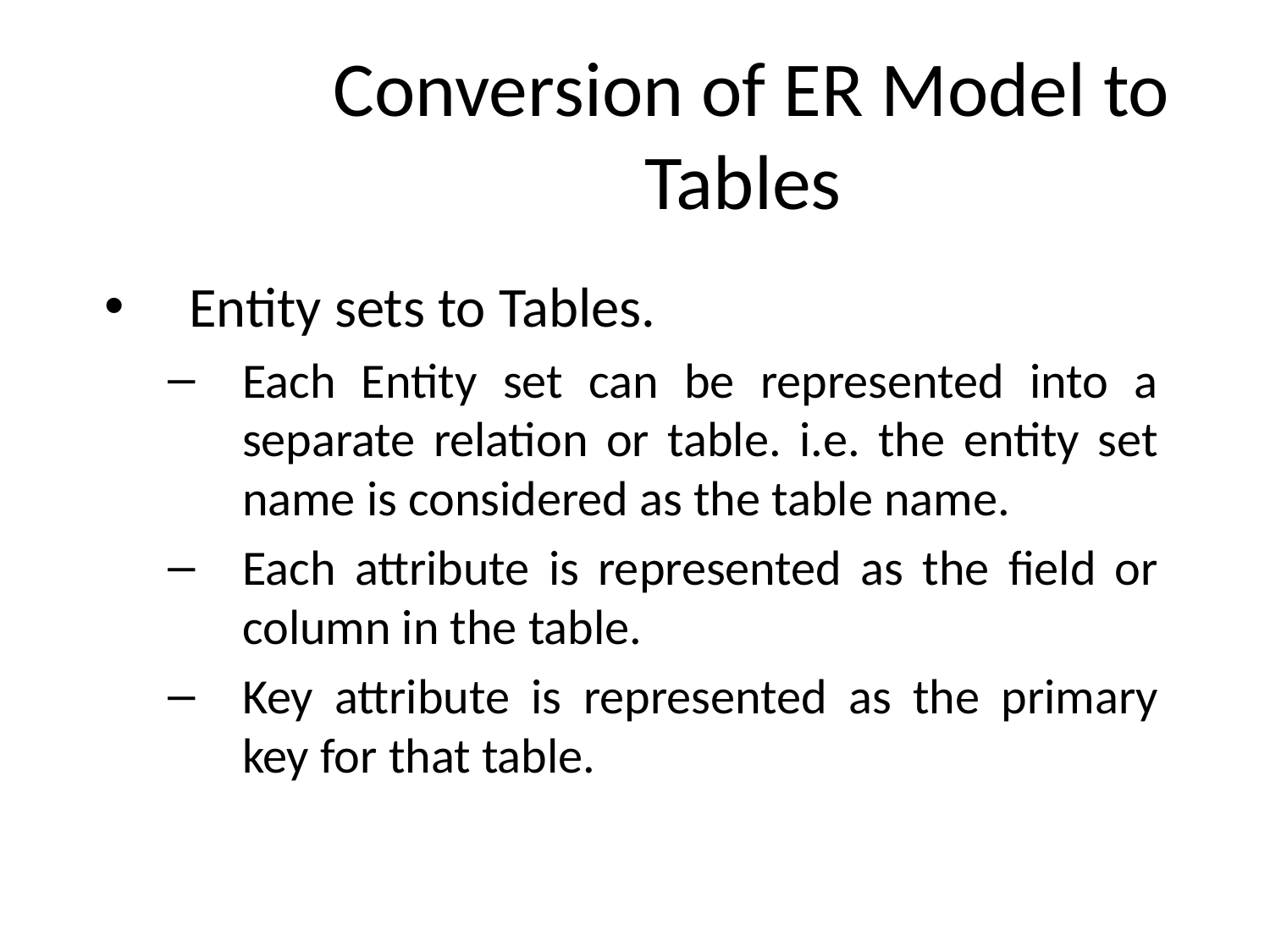

# Conversion of ER Model to Tables
Entity sets to Tables.
Each Entity set can be represented into a separate relation or table. i.e. the entity set name is considered as the table name.
Each attribute is represented as the field or column in the table.
Key attribute is represented as the primary key for that table.